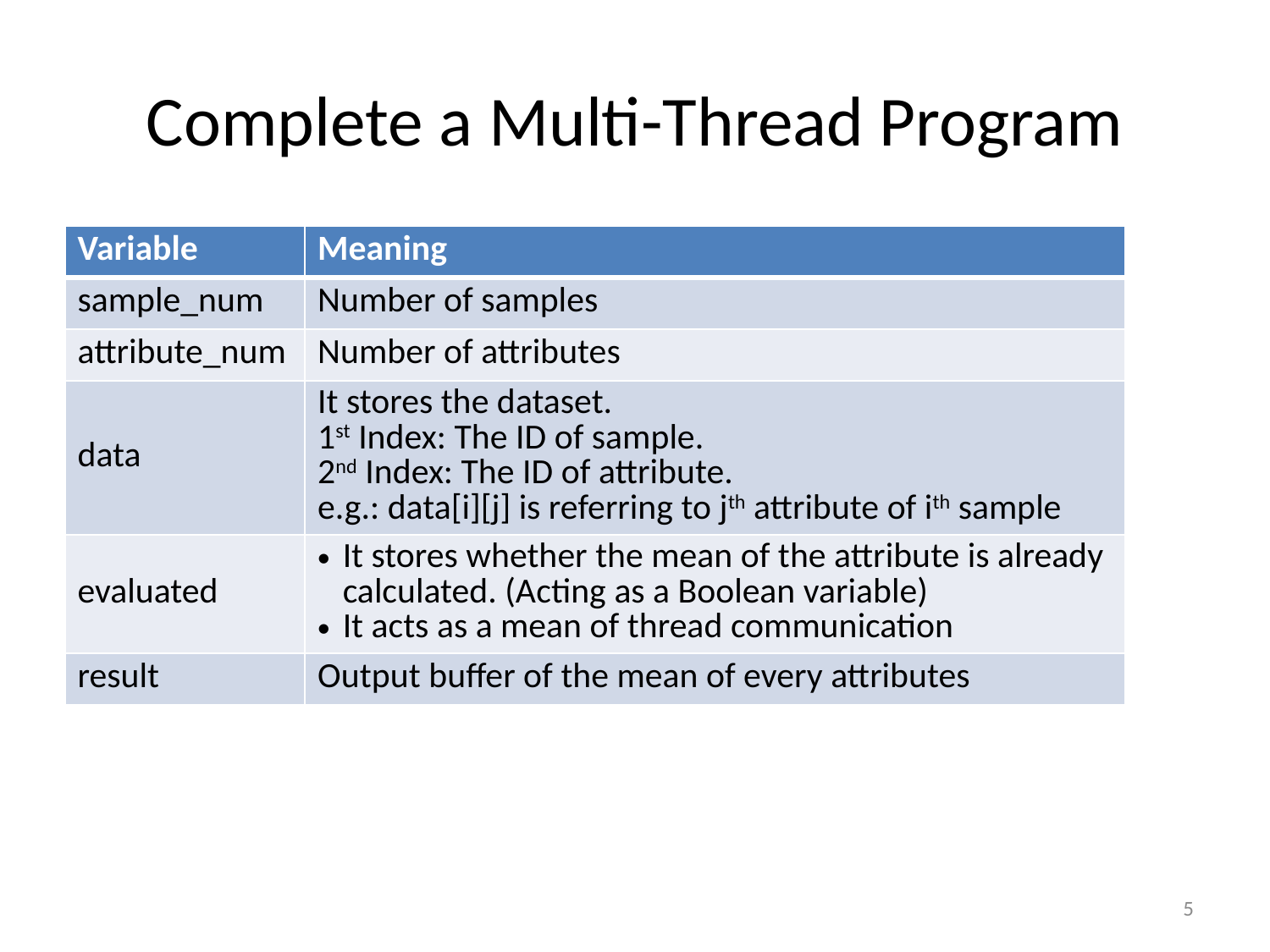

# Complete a Multi-Thread Program
| Variable | Meaning |
| --- | --- |
| sample\_num | Number of samples |
| attribute\_num | Number of attributes |
| data | It stores the dataset. 1st Index: The ID of sample. 2nd Index: The ID of attribute. e.g.: data[i][j] is referring to jth attribute of ith sample |
| evaluated | It stores whether the mean of the attribute is already calculated. (Acting as a Boolean variable) It acts as a mean of thread communication |
| result | Output buffer of the mean of every attributes |
5